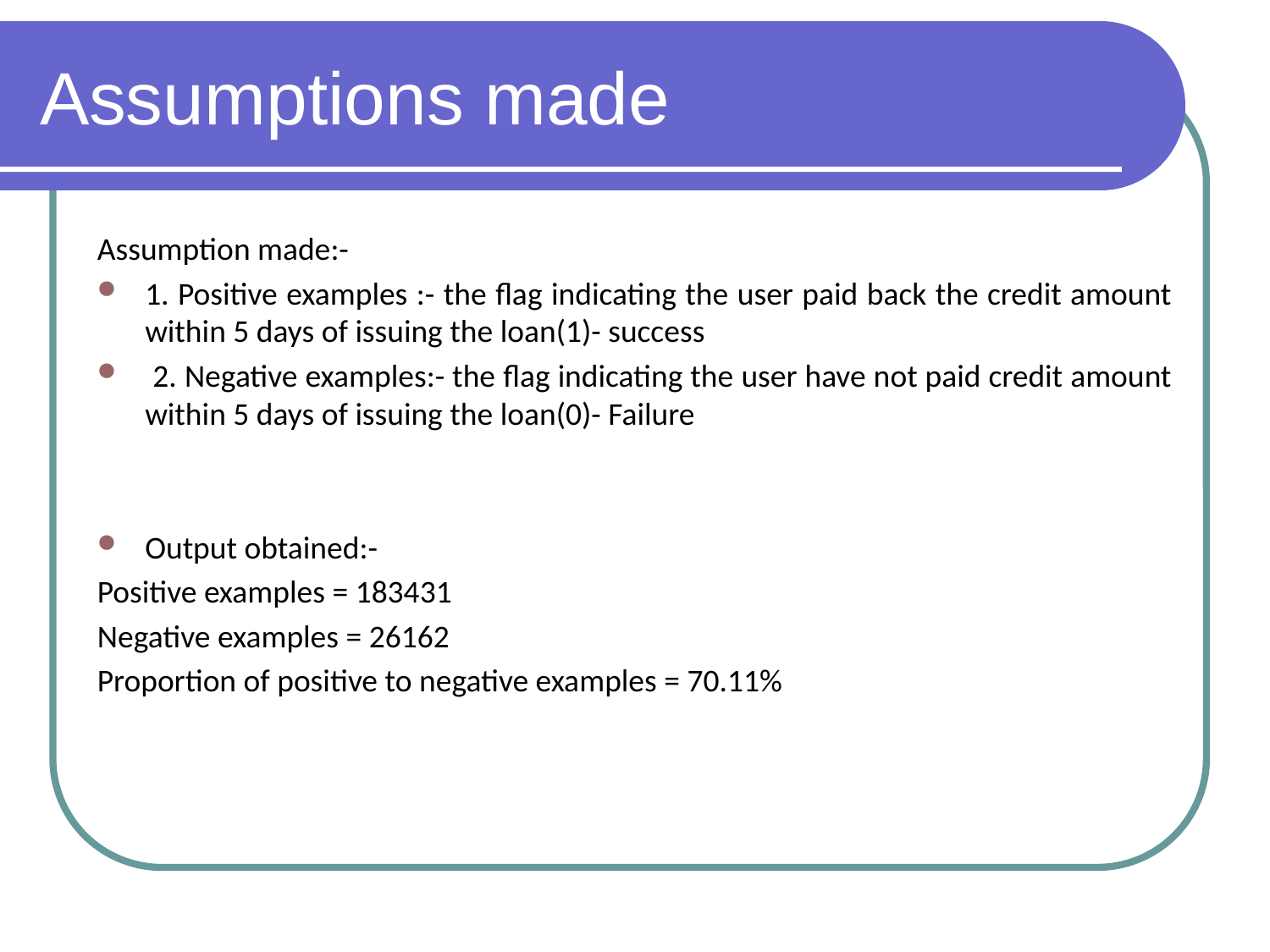

# Assumptions made
Assumption made:-
1. Positive examples :- the flag indicating the user paid back the credit amount within 5 days of issuing the loan(1)- success
 2. Negative examples:- the flag indicating the user have not paid credit amount within 5 days of issuing the loan(0)- Failure

Output obtained:-
Positive examples = 183431
Negative examples = 26162
Proportion of positive to negative examples = 70.11%